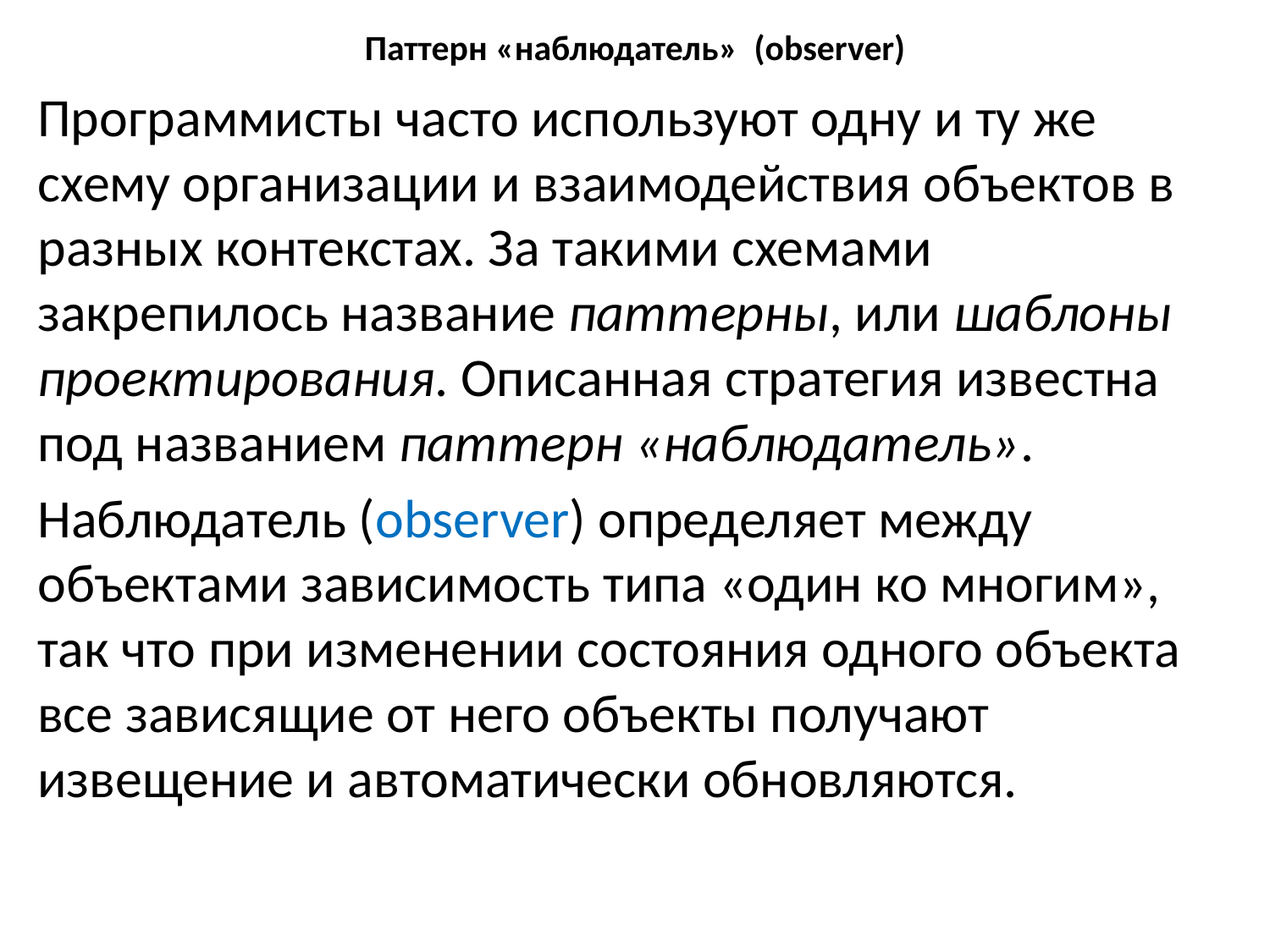

# Паттерн «наблюдатель»  (observer)
Программисты часто используют одну и ту же схему организации и взаимодействия объектов в разных контекстах. За такими схемами закрепилось название паттерны, или шаблоны проектирования. Описанная стратегия известна под названием паттерн «наблюдатель».
Наблюдатель (observer) определяет между объектами зависимость типа «один ко многим», так что при изменении состояния одного объекта все зависящие от него объекты получают извещение и автоматически обновляются.